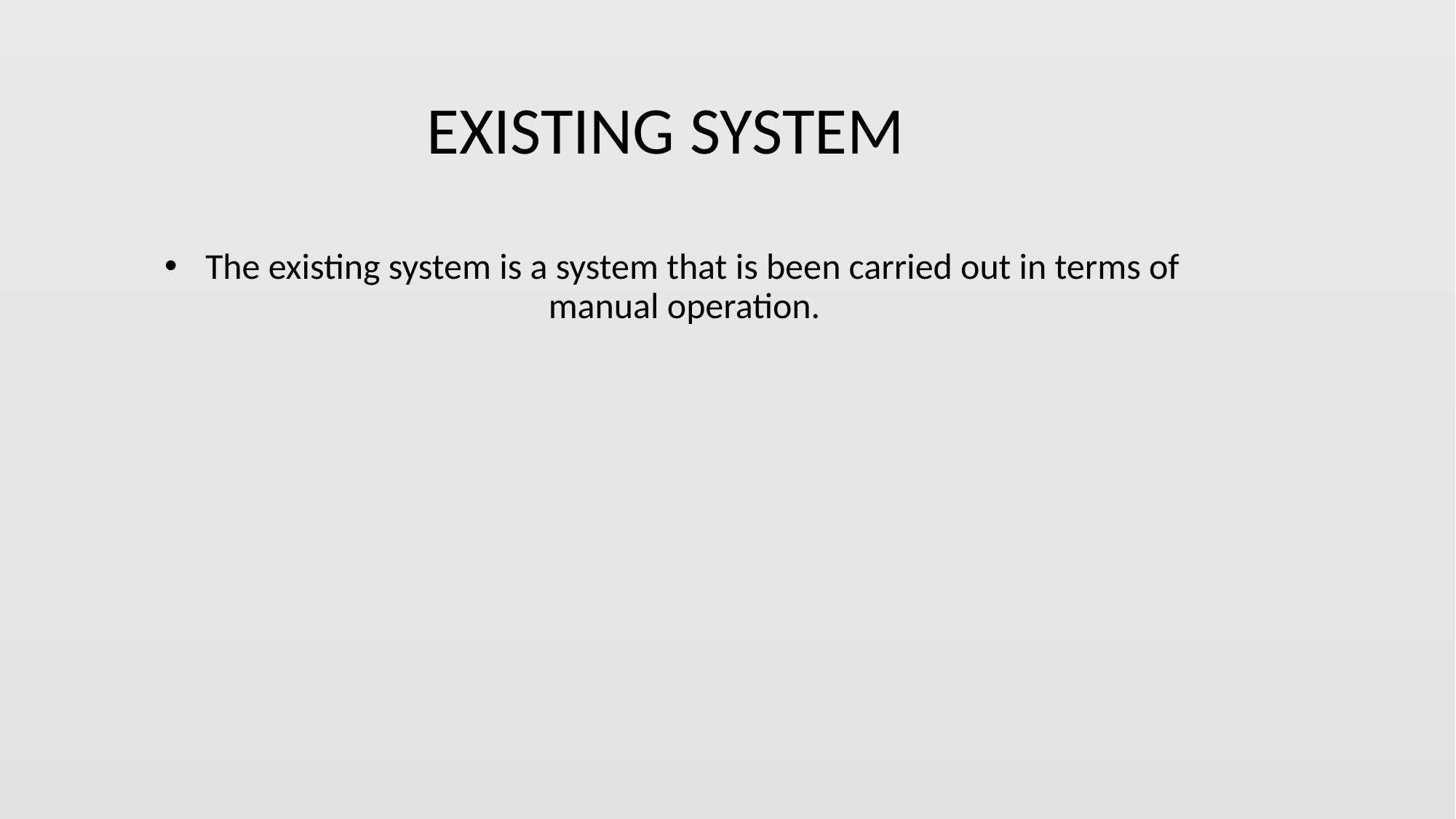

# EXISTING SYSTEM
The existing system is a system that is been carried out in terms of manual operation.